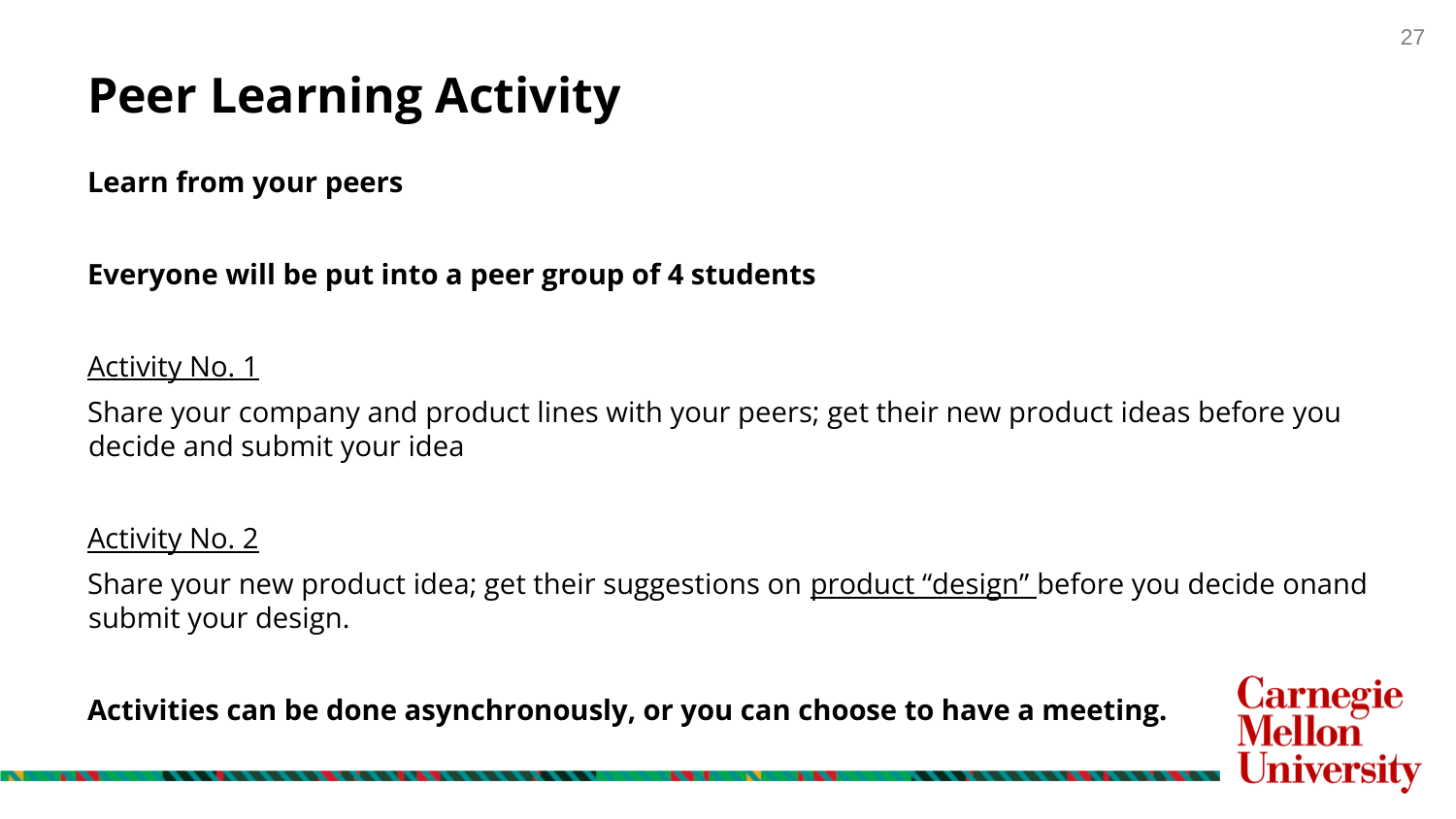

# Peer Learning Activity
Learn from your peers

Everyone will be put into a peer group of 4 students

Activity No. 1
Share your company and product lines with your peers; get their new product ideas before you decide and submit your idea

Activity No. 2
Share your new product idea; get their suggestions on product “design” before you decide onand submit your design.

Activities can be done asynchronously, or you can choose to have a meeting.